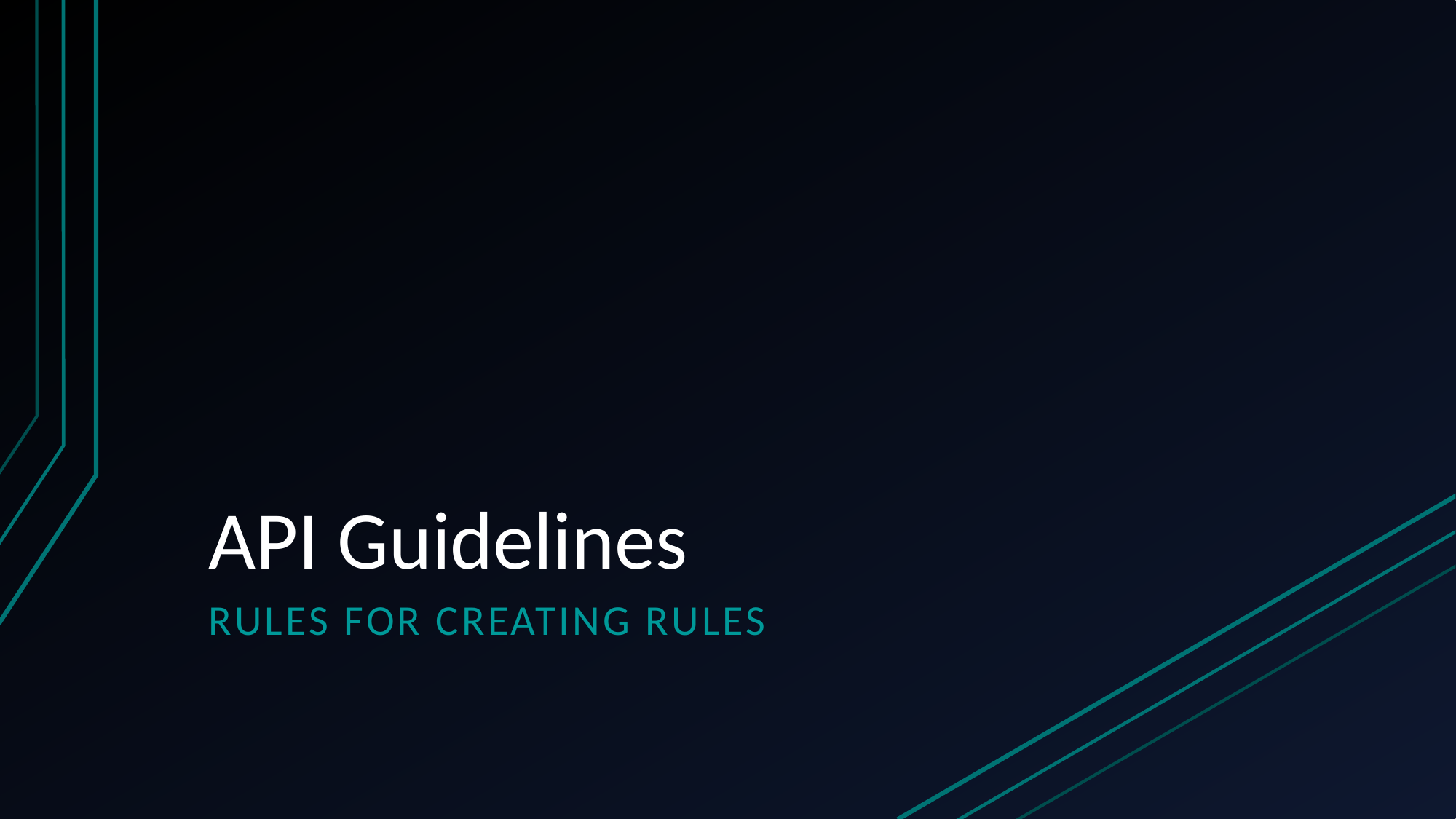

# API Guidelines
Rules for creating rules